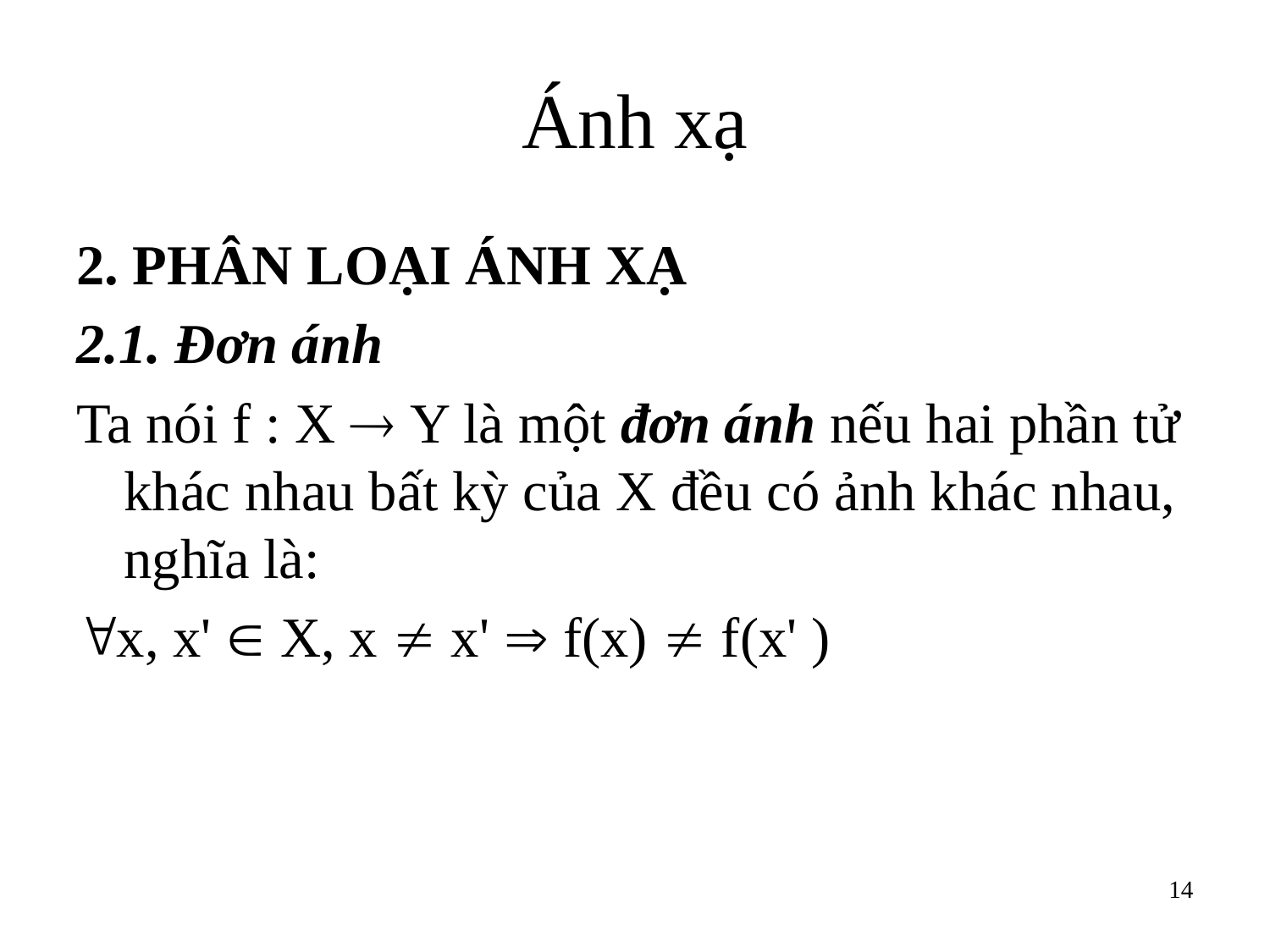

# Ánh xạ
2. PHÂN LOẠI ÁNH XẠ
2.1. Đơn ánh
Ta nói f : X → Y là một đơn ánh nếu hai phần tử khác nhau bất kỳ của X đều có ảnh khác nhau, nghĩa là:
∀x, x' ∈ X, x ≠ x' ⇒ f(x) ≠ f(x' )
14